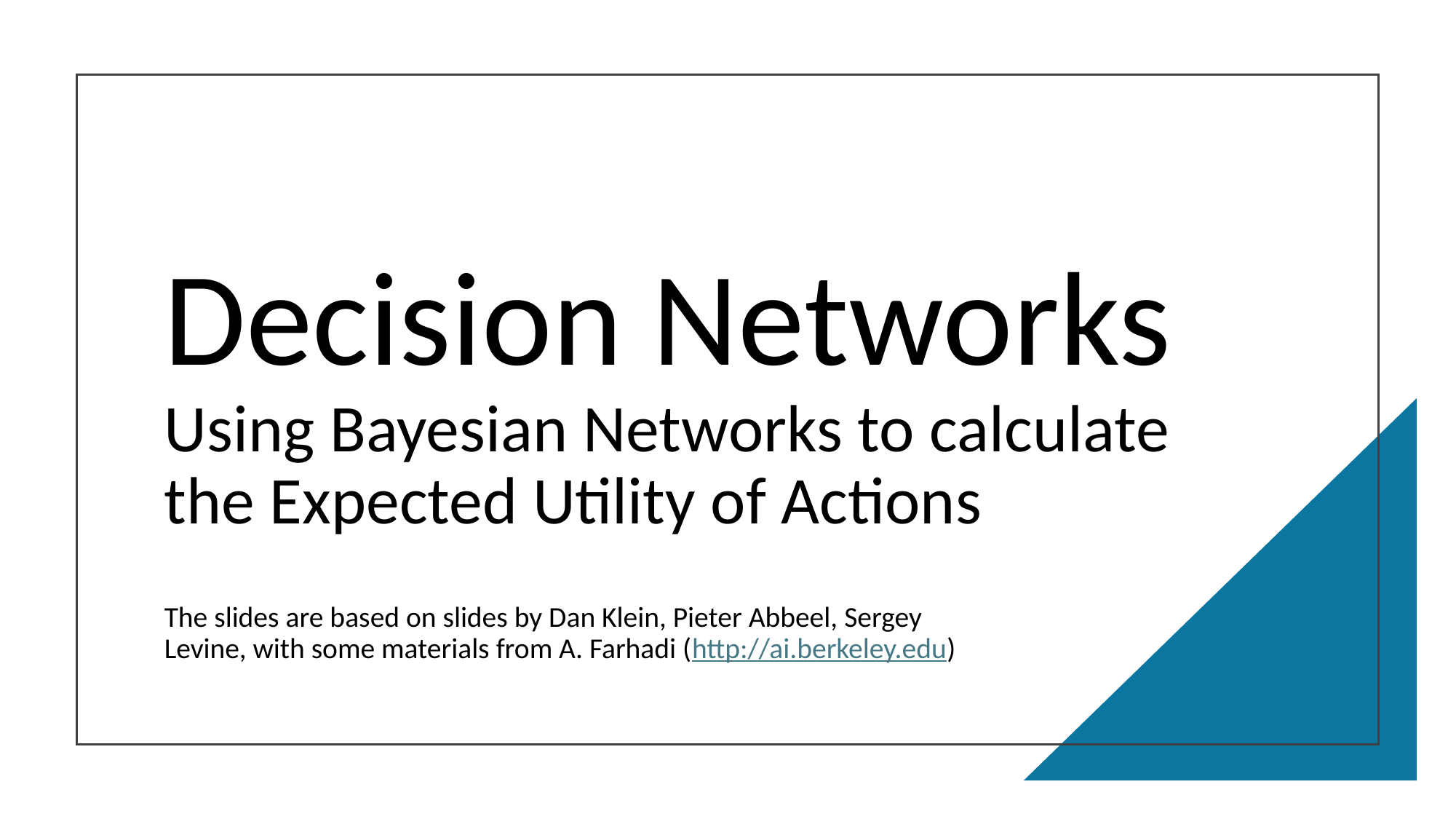

# Decision Networks Using Bayesian Networks to calculate the Expected Utility of Actions

The slides are based on slides by Dan Klein, Pieter Abbeel, Sergey Levine, with some materials from A. Farhadi (http://ai.berkeley.edu)